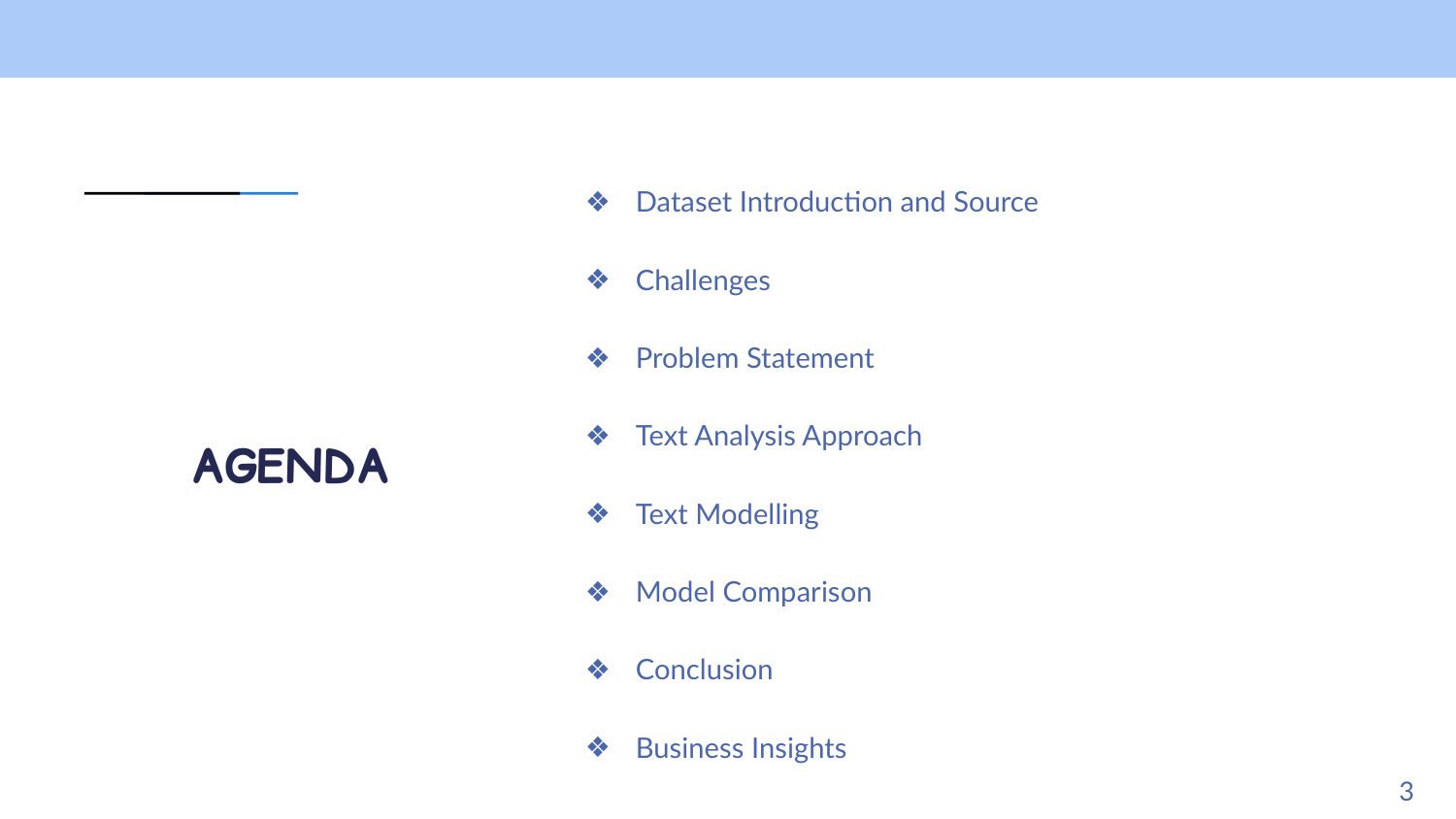

Dataset Introduction and Source

Challenges

Problem Statement

Text Analysis Approach

Text Modelling

Model Comparison

Conclusion

Business Insights
# AGENDA
3